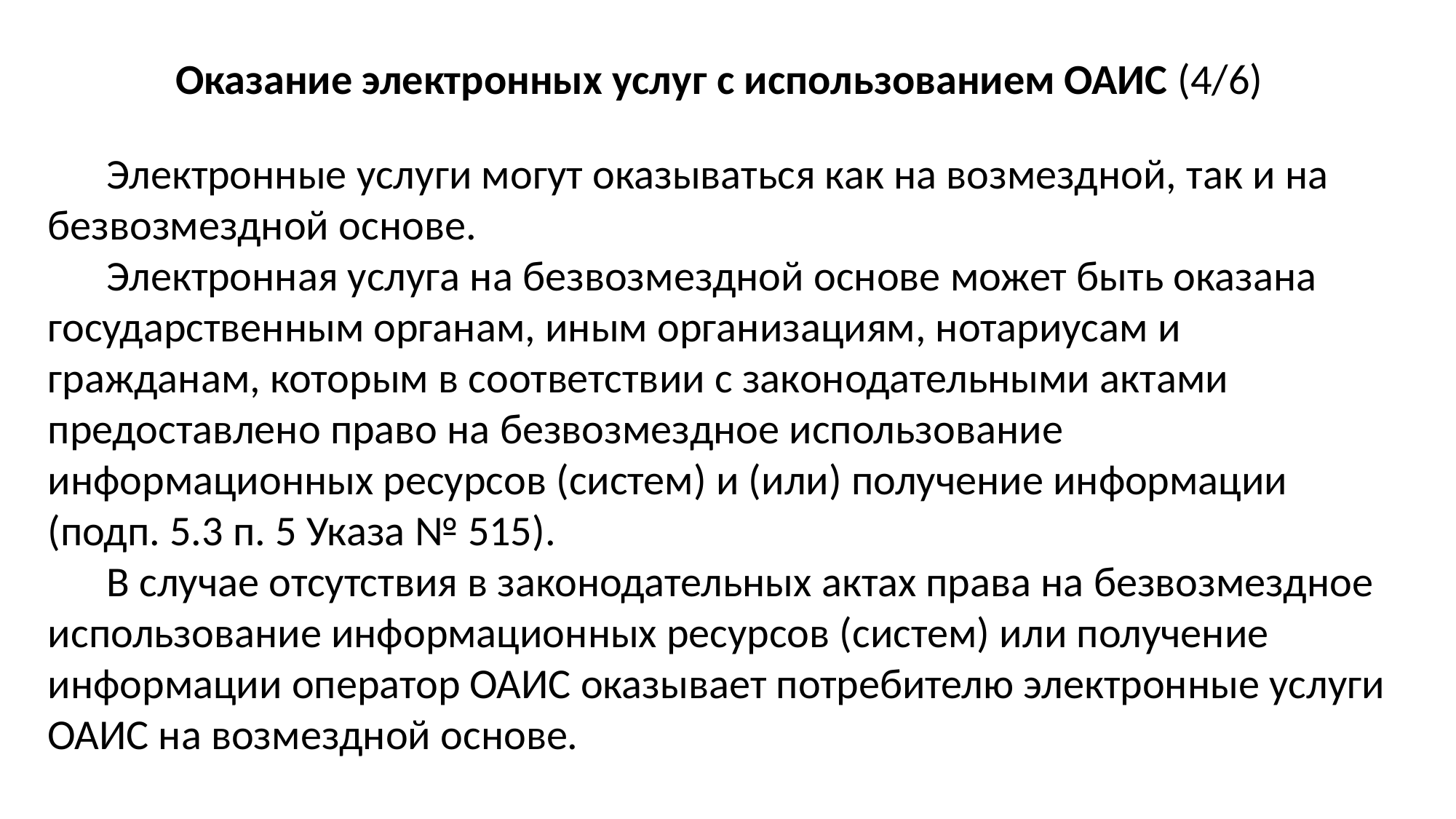

Оказание электронных услуг с использованием ОАИС (4/6)

Электронные услуги могут оказываться как на возмездной, так и на безвозмездной основе.
Электронная услуга на безвозмездной основе может быть оказана государственным органам, иным организациям, нотариусам и гражданам, которым в соответствии с законодательными актами предоставлено право на безвозмездное использование информационных ресурсов (систем) и (или) получение информации (подп. 5.3 п. 5 Указа № 515).
В случае отсутствия в законодательных актах права на безвозмездное использование информационных ресурсов (систем) или получение информации оператор ОАИС оказывает потребителю электронные услуги ОАИС на возмездной основе.